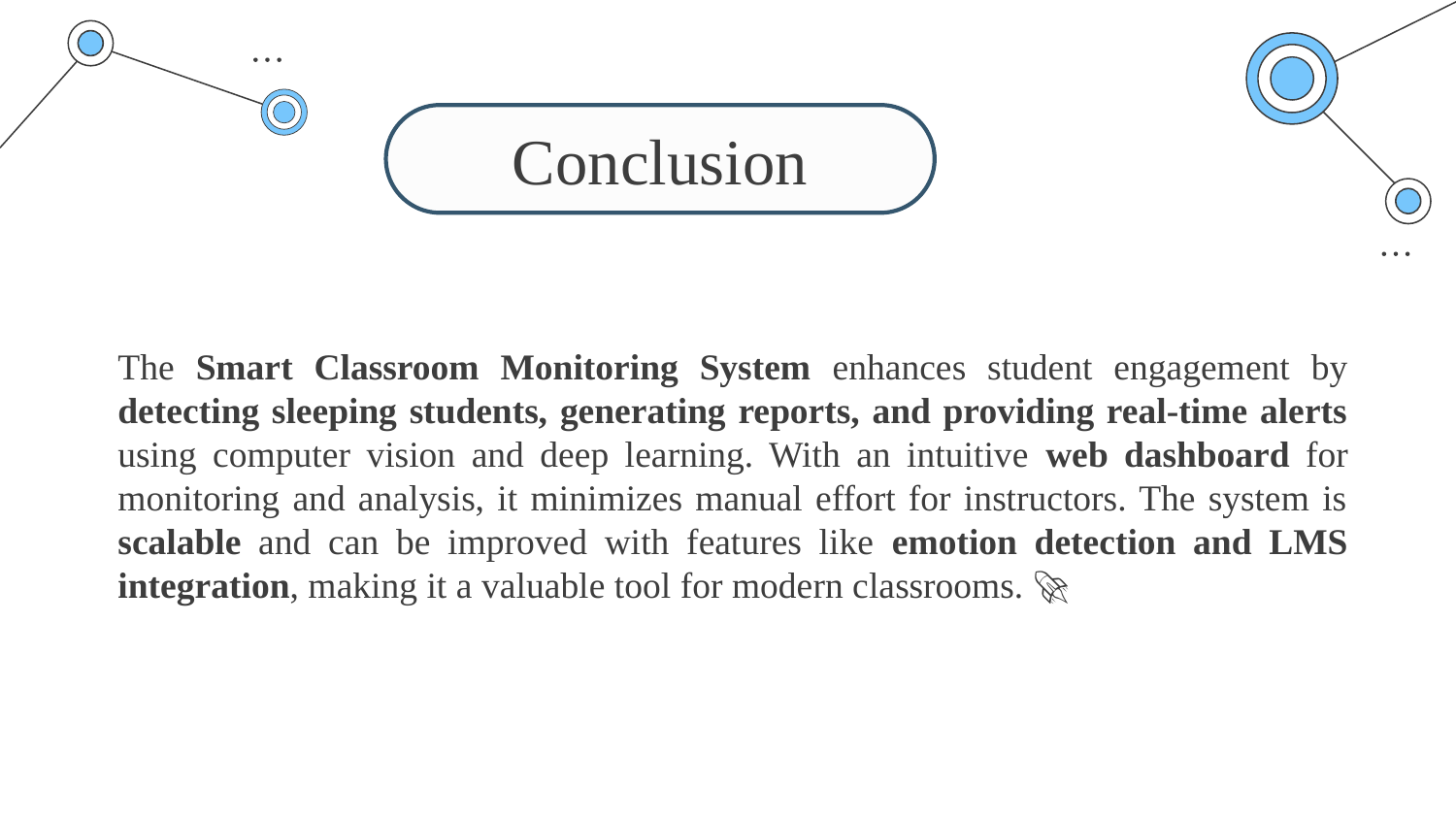

Conclusion
The Smart Classroom Monitoring System enhances student engagement by detecting sleeping students, generating reports, and providing real-time alerts using computer vision and deep learning. With an intuitive web dashboard for monitoring and analysis, it minimizes manual effort for instructors. The system is scalable and can be improved with features like emotion detection and LMS integration, making it a valuable tool for modern classrooms. 🚀